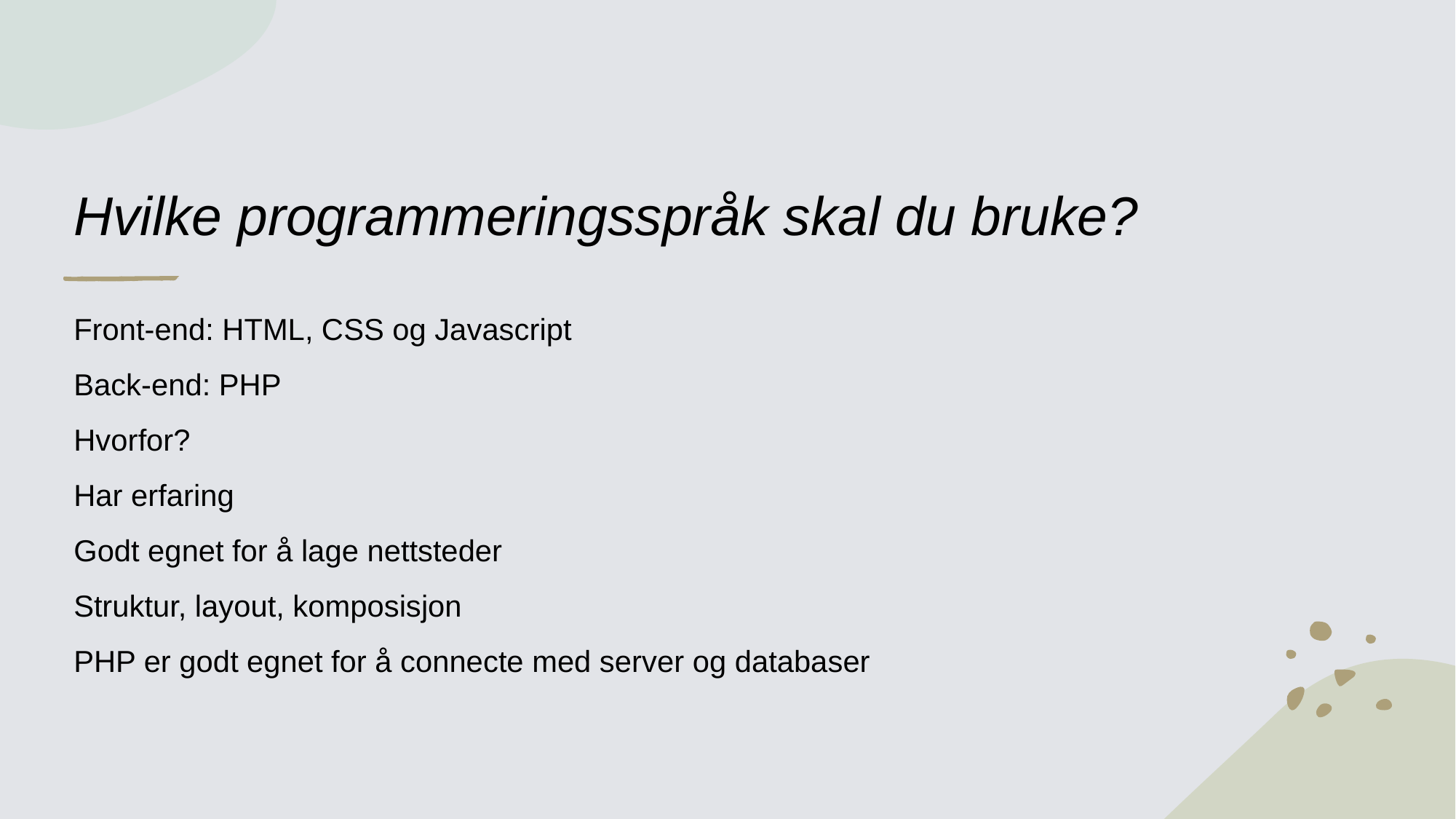

# Hvilke programmeringsspråk skal du bruke?
Front-end: HTML, CSS og Javascript
Back-end: PHP
Hvorfor?
Har erfaring
Godt egnet for å lage nettsteder
Struktur, layout, komposisjon
PHP er godt egnet for å connecte med server og databaser